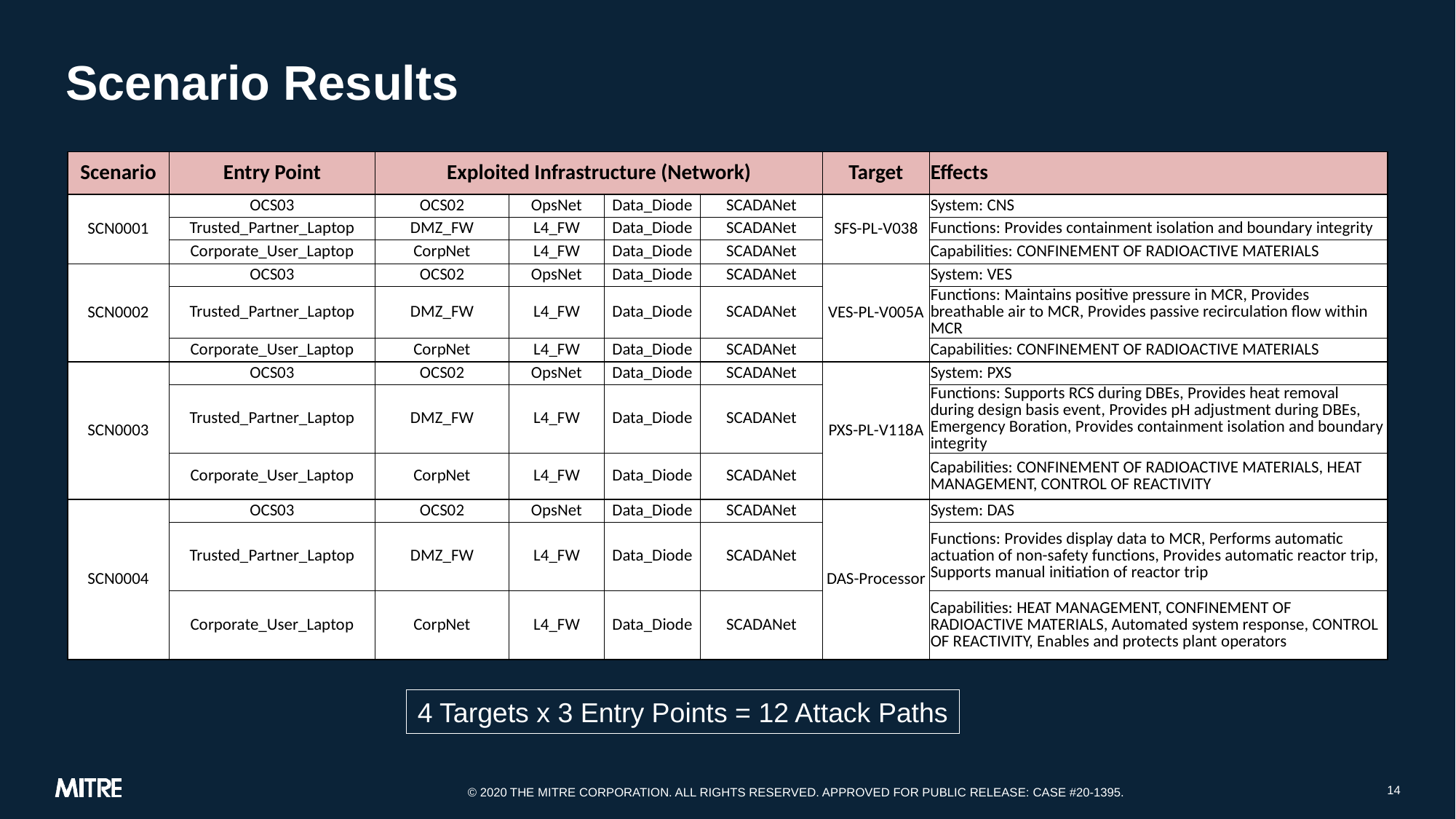

# Scenario Results
| Scenario | Entry Point | Exploited Infrastructure (Network) |  |  |  | Target | Effects |
| --- | --- | --- | --- | --- | --- | --- | --- |
| SCN0001 | OCS03 | OCS02 | OpsNet | Data\_Diode | SCADANet | SFS-PL-V038 | System: CNS |
|  | Trusted\_Partner\_Laptop | DMZ\_FW | L4\_FW | Data\_Diode | SCADANet |  | Functions: Provides containment isolation and boundary integrity |
|  | Corporate\_User\_Laptop | CorpNet | L4\_FW | Data\_Diode | SCADANet |  | Capabilities: CONFINEMENT OF RADIOACTIVE MATERIALS |
| SCN0002 | OCS03 | OCS02 | OpsNet | Data\_Diode | SCADANet | VES-PL-V005A | System: VES |
|  | Trusted\_Partner\_Laptop | DMZ\_FW | L4\_FW | Data\_Diode | SCADANet |  | Functions: Maintains positive pressure in MCR, Provides breathable air to MCR, Provides passive recirculation flow within MCR |
|  | Corporate\_User\_Laptop | CorpNet | L4\_FW | Data\_Diode | SCADANet |  | Capabilities: CONFINEMENT OF RADIOACTIVE MATERIALS |
| SCN0003 | OCS03 | OCS02 | OpsNet | Data\_Diode | SCADANet | PXS-PL-V118A | System: PXS |
|  | Trusted\_Partner\_Laptop | DMZ\_FW | L4\_FW | Data\_Diode | SCADANet |  | Functions: Supports RCS during DBEs, Provides heat removal during design basis event, Provides pH adjustment during DBEs, Emergency Boration, Provides containment isolation and boundary integrity |
|  | Corporate\_User\_Laptop | CorpNet | L4\_FW | Data\_Diode | SCADANet |  | Capabilities: CONFINEMENT OF RADIOACTIVE MATERIALS, HEAT MANAGEMENT, CONTROL OF REACTIVITY |
| SCN0004 | OCS03 | OCS02 | OpsNet | Data\_Diode | SCADANet | DAS-Processor | System: DAS |
|  | Trusted\_Partner\_Laptop | DMZ\_FW | L4\_FW | Data\_Diode | SCADANet |  | Functions: Provides display data to MCR, Performs automatic actuation of non-safety functions, Provides automatic reactor trip, Supports manual initiation of reactor trip |
|  | Corporate\_User\_Laptop | CorpNet | L4\_FW | Data\_Diode | SCADANet |  | Capabilities: HEAT MANAGEMENT, CONFINEMENT OF RADIOACTIVE MATERIALS, Automated system response, CONTROL OF REACTIVITY, Enables and protects plant operators |
4 Targets x 3 Entry Points = 12 Attack Paths
14